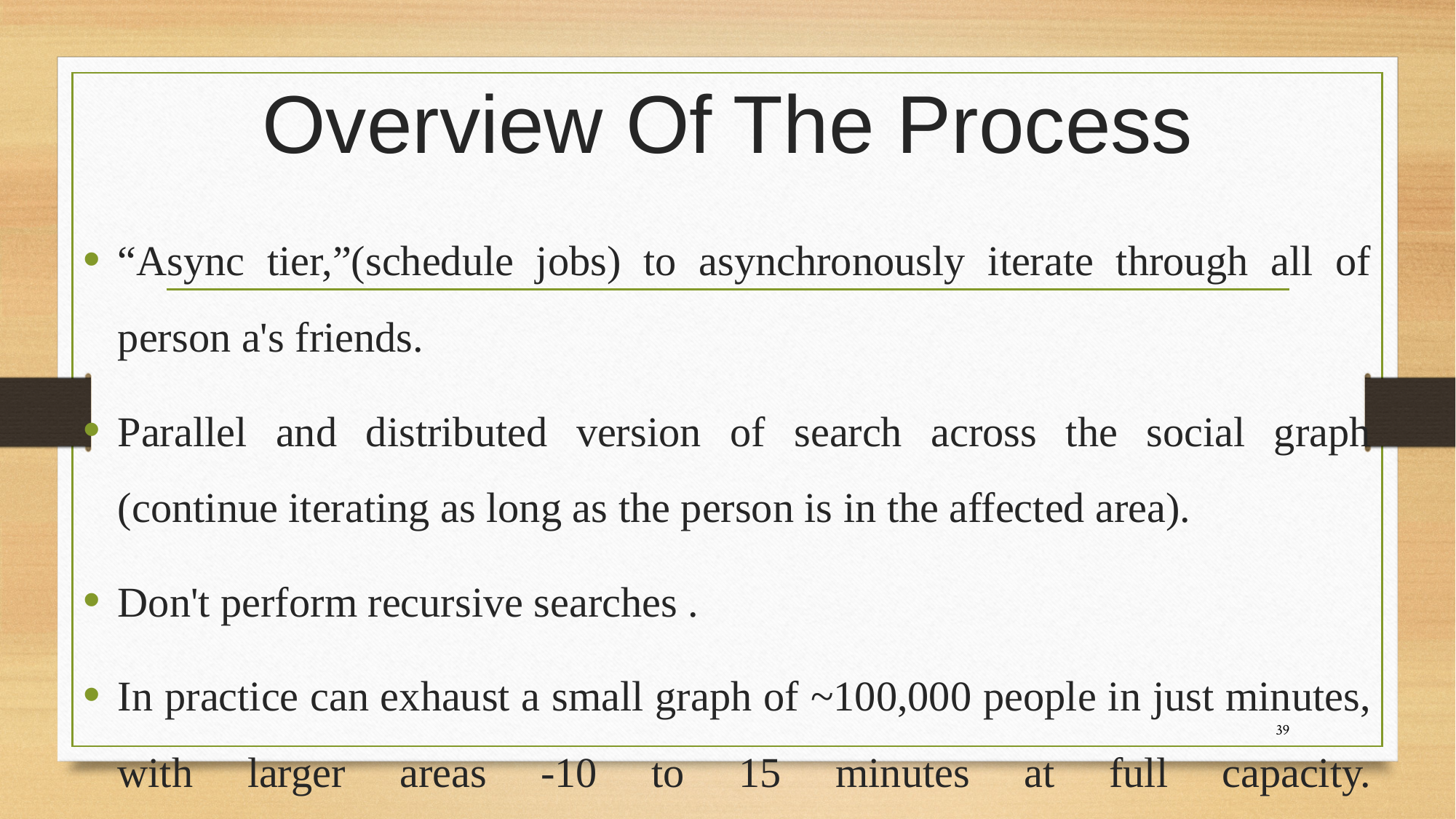

# Overview Of The Process
“Async tier,”(schedule jobs) to asynchronously iterate through all of person a's friends.
Parallel and distributed version of search across the social graph (continue iterating as long as the person is in the affected area).
Don't perform recursive searches .
In practice can exhaust a small graph of ~100,000 people in just minutes, with larger areas -10 to 15 minutes at full capacity.

39